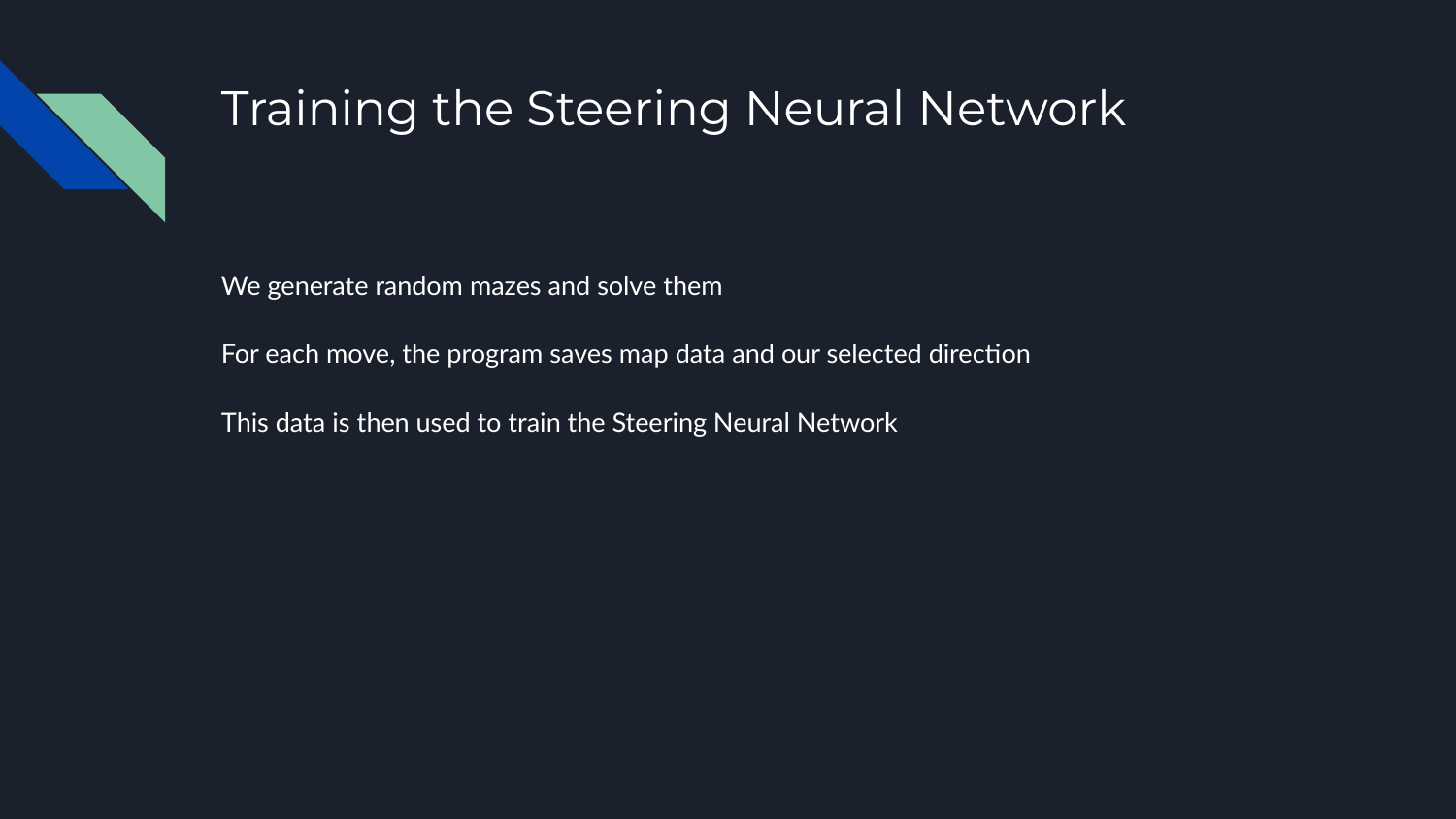

# Training the Steering Neural Network
We generate random mazes and solve them
For each move, the program saves map data and our selected direction
This data is then used to train the Steering Neural Network